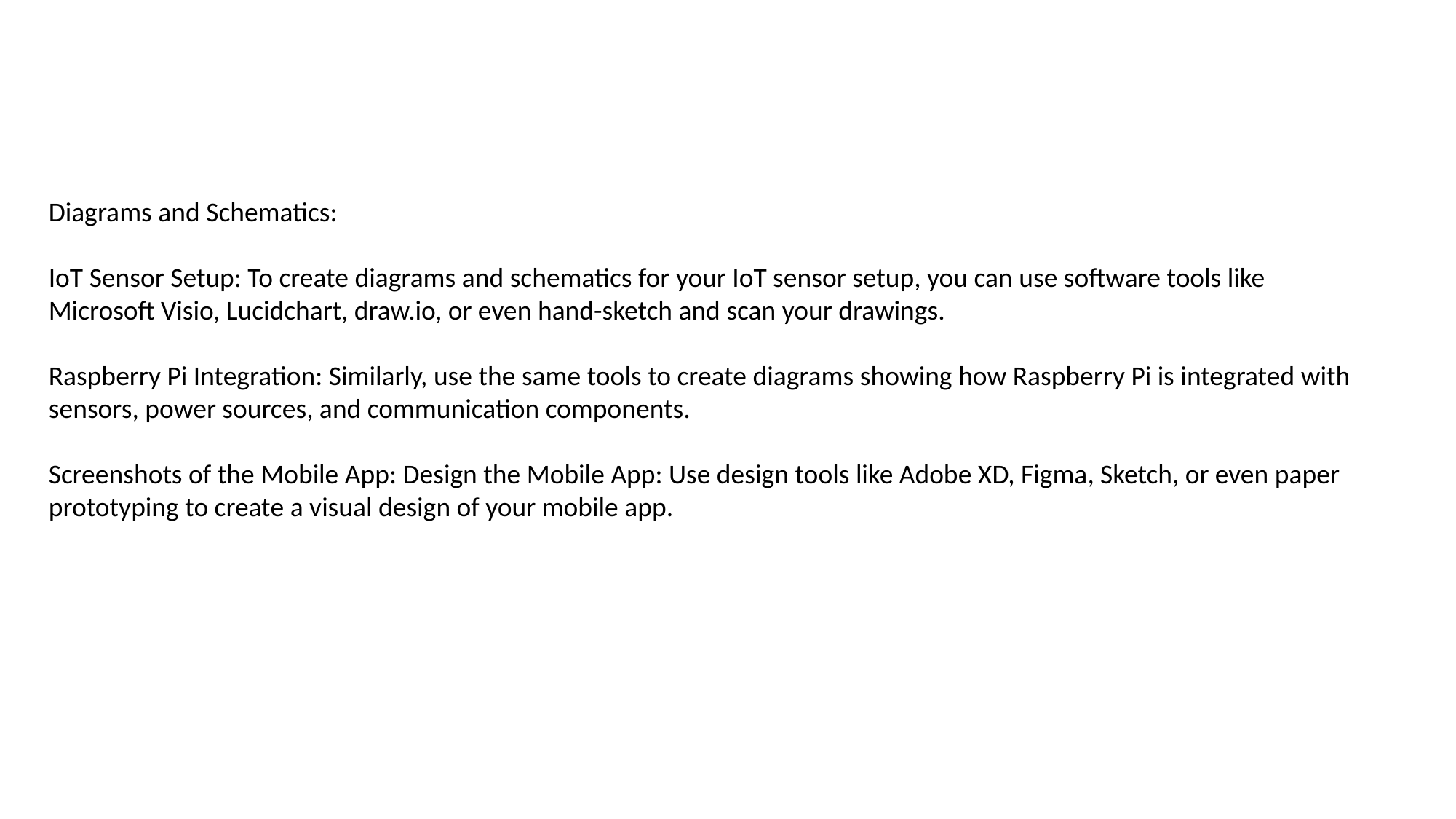

Diagrams and Schematics:

IoT Sensor Setup: To create diagrams and schematics for your IoT sensor setup, you can use software tools like Microsoft Visio, Lucidchart, draw.io, or even hand-sketch and scan your drawings.

Raspberry Pi Integration: Similarly, use the same tools to create diagrams showing how Raspberry Pi is integrated with sensors, power sources, and communication components.

Screenshots of the Mobile App: Design the Mobile App: Use design tools like Adobe XD, Figma, Sketch, or even paper prototyping to create a visual design of your mobile app.